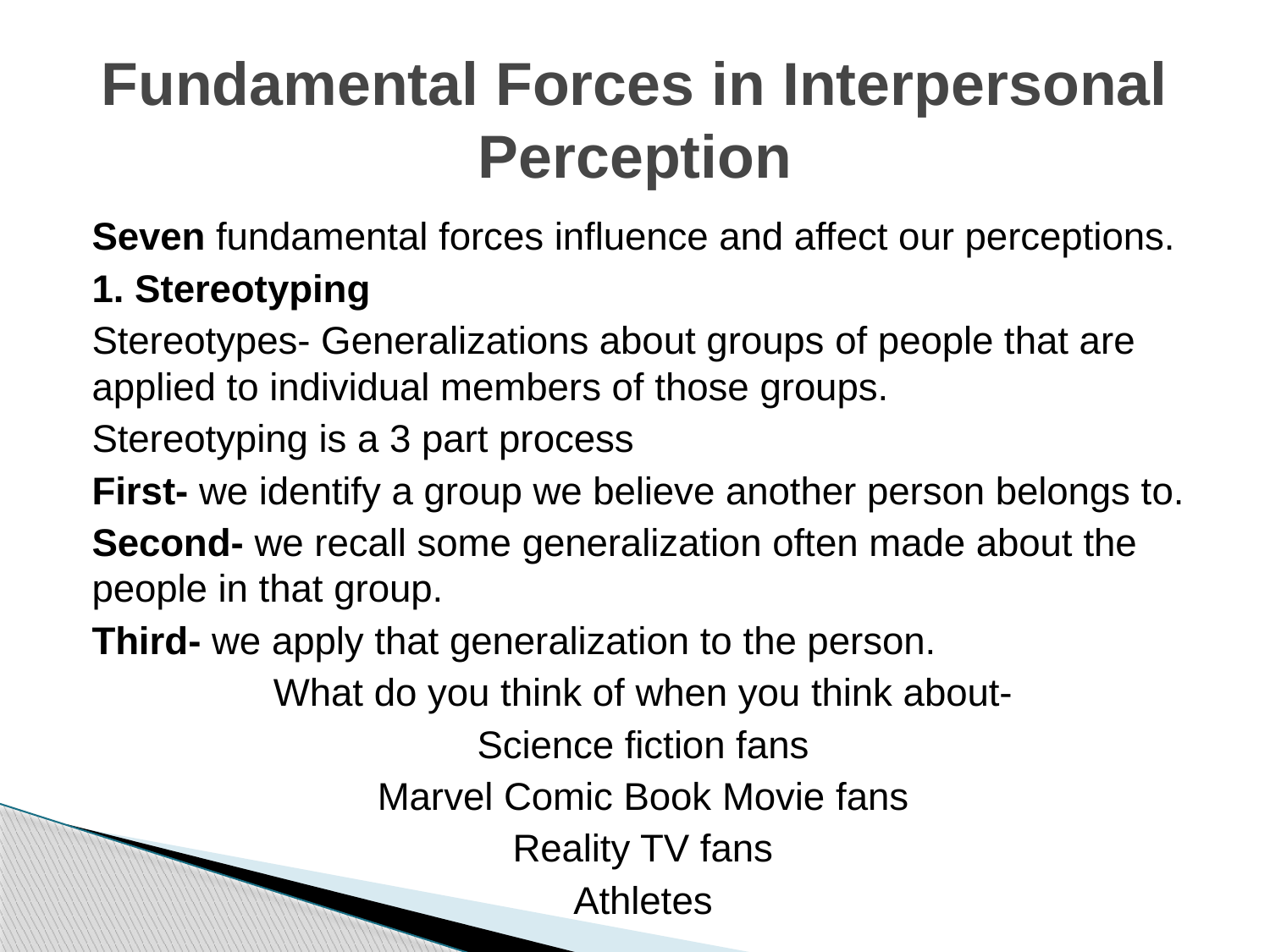

# Fundamental Forces in Interpersonal Perception
Seven fundamental forces influence and affect our perceptions.
1. Stereotyping
Stereotypes- Generalizations about groups of people that are applied to individual members of those groups.
Stereotyping is a 3 part process
First- we identify a group we believe another person belongs to.
Second- we recall some generalization often made about the people in that group.
Third- we apply that generalization to the person.
What do you think of when you think about-
Science fiction fans
Marvel Comic Book Movie fans
Reality TV fans
Athletes